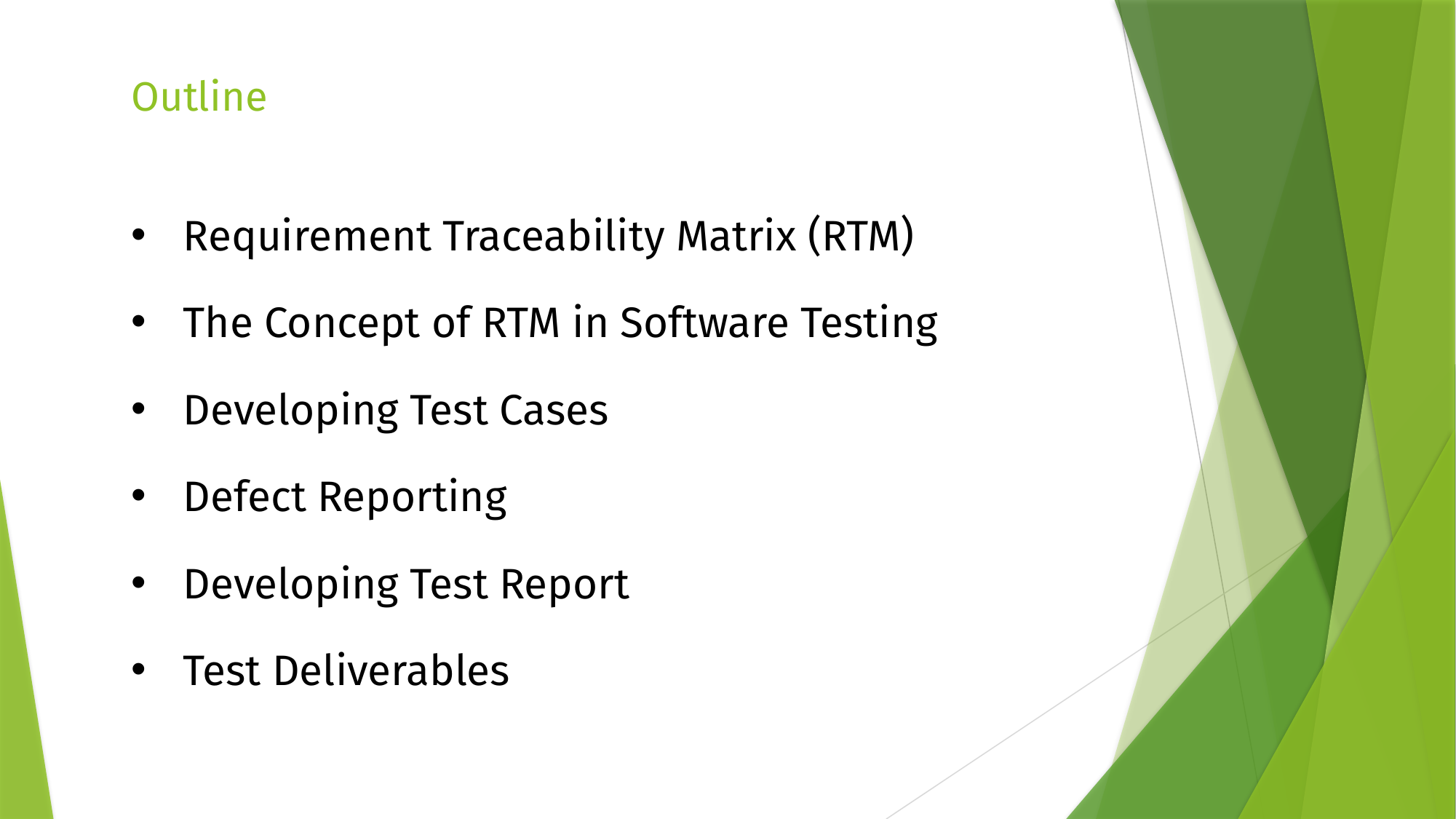

# Outline
Requirement Traceability Matrix (RTM)
The Concept of RTM in Software Testing
Developing Test Cases
Defect Reporting
Developing Test Report
Test Deliverables